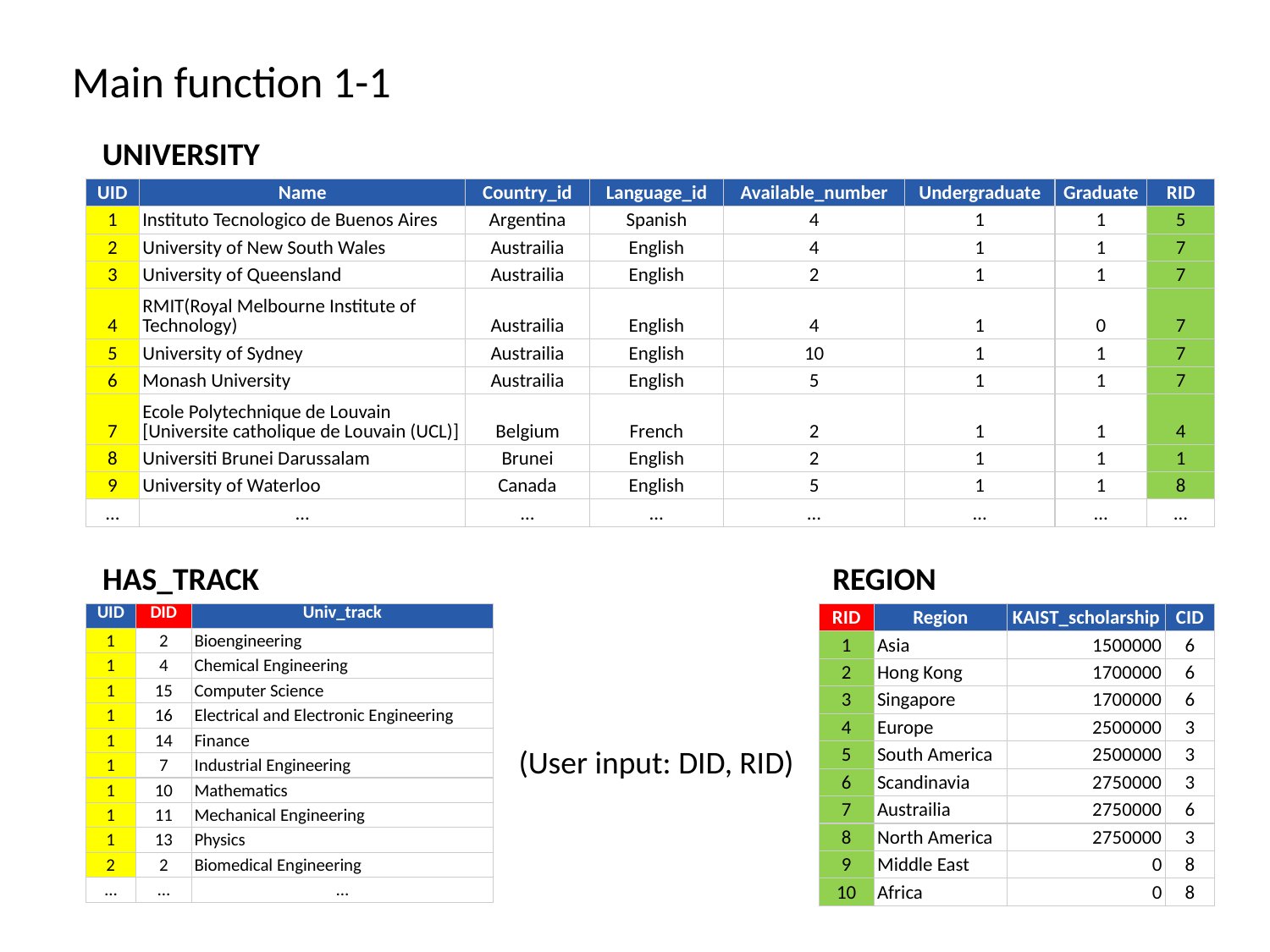

Main function 1-1
UNIVERSITY
| UID | Name | Country\_id | Language\_id | Available\_number | Undergraduate | Graduate | RID |
| --- | --- | --- | --- | --- | --- | --- | --- |
| 1 | Instituto Tecnologico de Buenos Aires | Argentina | Spanish | 4 | 1 | 1 | 5 |
| 2 | University of New South Wales | Austrailia | English | 4 | 1 | 1 | 7 |
| 3 | University of Queensland | Austrailia | English | 2 | 1 | 1 | 7 |
| 4 | RMIT(Royal Melbourne Institute of Technology) | Austrailia | English | 4 | 1 | 0 | 7 |
| 5 | University of Sydney | Austrailia | English | 10 | 1 | 1 | 7 |
| 6 | Monash University | Austrailia | English | 5 | 1 | 1 | 7 |
| 7 | Ecole Polytechnique de Louvain [Universite catholique de Louvain (UCL)] | Belgium | French | 2 | 1 | 1 | 4 |
| 8 | Universiti Brunei Darussalam | Brunei | English | 2 | 1 | 1 | 1 |
| 9 | University of Waterloo | Canada | English | 5 | 1 | 1 | 8 |
| … | … | … | … | … | … | … | … |
HAS_TRACK
REGION
| UID | DID | Univ\_track |
| --- | --- | --- |
| 1 | 2 | Bioengineering |
| 1 | 4 | Chemical Engineering |
| 1 | 15 | Computer Science |
| 1 | 16 | Electrical and Electronic Engineering |
| 1 | 14 | Finance |
| 1 | 7 | Industrial Engineering |
| 1 | 10 | Mathematics |
| 1 | 11 | Mechanical Engineering |
| 1 | 13 | Physics |
| 2 | 2 | Biomedical Engineering |
| … | … | … |
| RID | Region | KAIST\_scholarship | CID |
| --- | --- | --- | --- |
| 1 | Asia | 1500000 | 6 |
| 2 | Hong Kong | 1700000 | 6 |
| 3 | Singapore | 1700000 | 6 |
| 4 | Europe | 2500000 | 3 |
| 5 | South America | 2500000 | 3 |
| 6 | Scandinavia | 2750000 | 3 |
| 7 | Austrailia | 2750000 | 6 |
| 8 | North America | 2750000 | 3 |
| 9 | Middle East | 0 | 8 |
| 10 | Africa | 0 | 8 |
(User input: DID, RID)